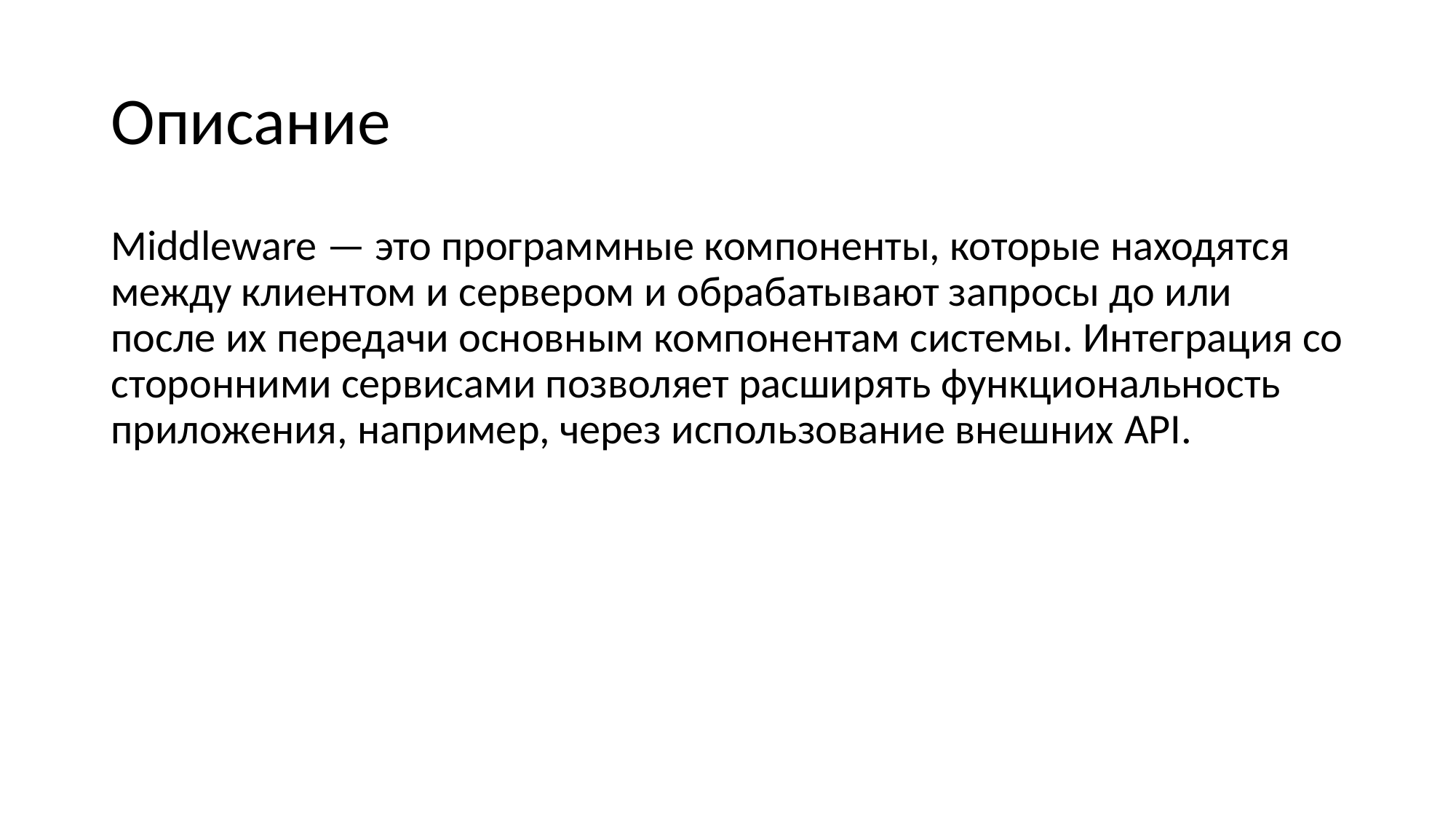

# Описание
Middleware — это программные компоненты, которые находятся между клиентом и сервером и обрабатывают запросы до или после их передачи основным компонентам системы. Интеграция со сторонними сервисами позволяет расширять функциональность приложения, например, через использование внешних API.